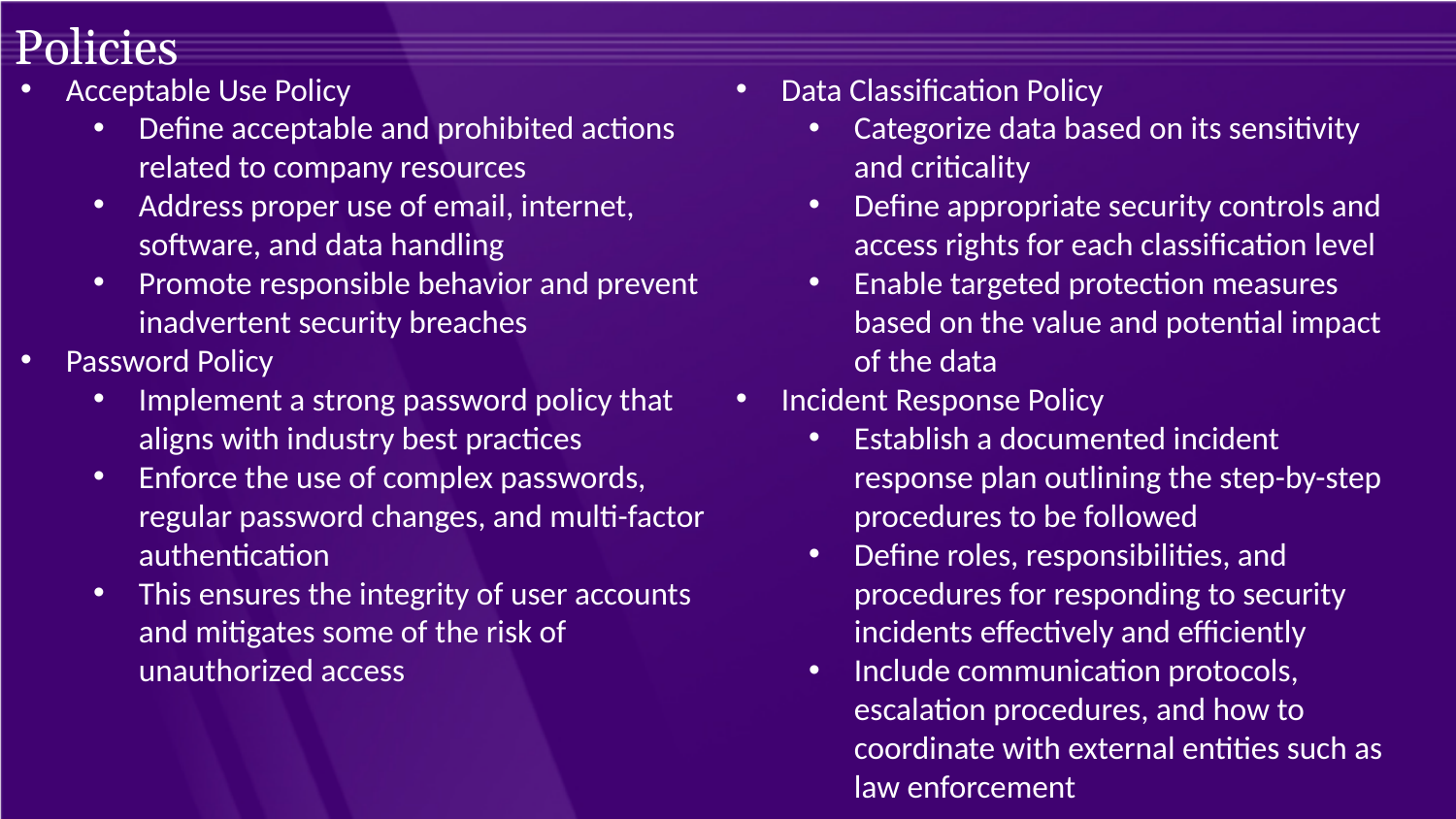

Policies
Acceptable Use Policy
Define acceptable and prohibited actions related to company resources
Address proper use of email, internet, software, and data handling
Promote responsible behavior and prevent inadvertent security breaches
Password Policy
Implement a strong password policy that aligns with industry best practices
Enforce the use of complex passwords, regular password changes, and multi-factor authentication
This ensures the integrity of user accounts and mitigates some of the risk of unauthorized access
Data Classification Policy
Categorize data based on its sensitivity and criticality
Define appropriate security controls and access rights for each classification level
Enable targeted protection measures based on the value and potential impact of the data
Incident Response Policy
Establish a documented incident response plan outlining the step-by-step procedures to be followed
Define roles, responsibilities, and procedures for responding to security incidents effectively and efficiently
Include communication protocols, escalation procedures, and how to coordinate with external entities such as law enforcement